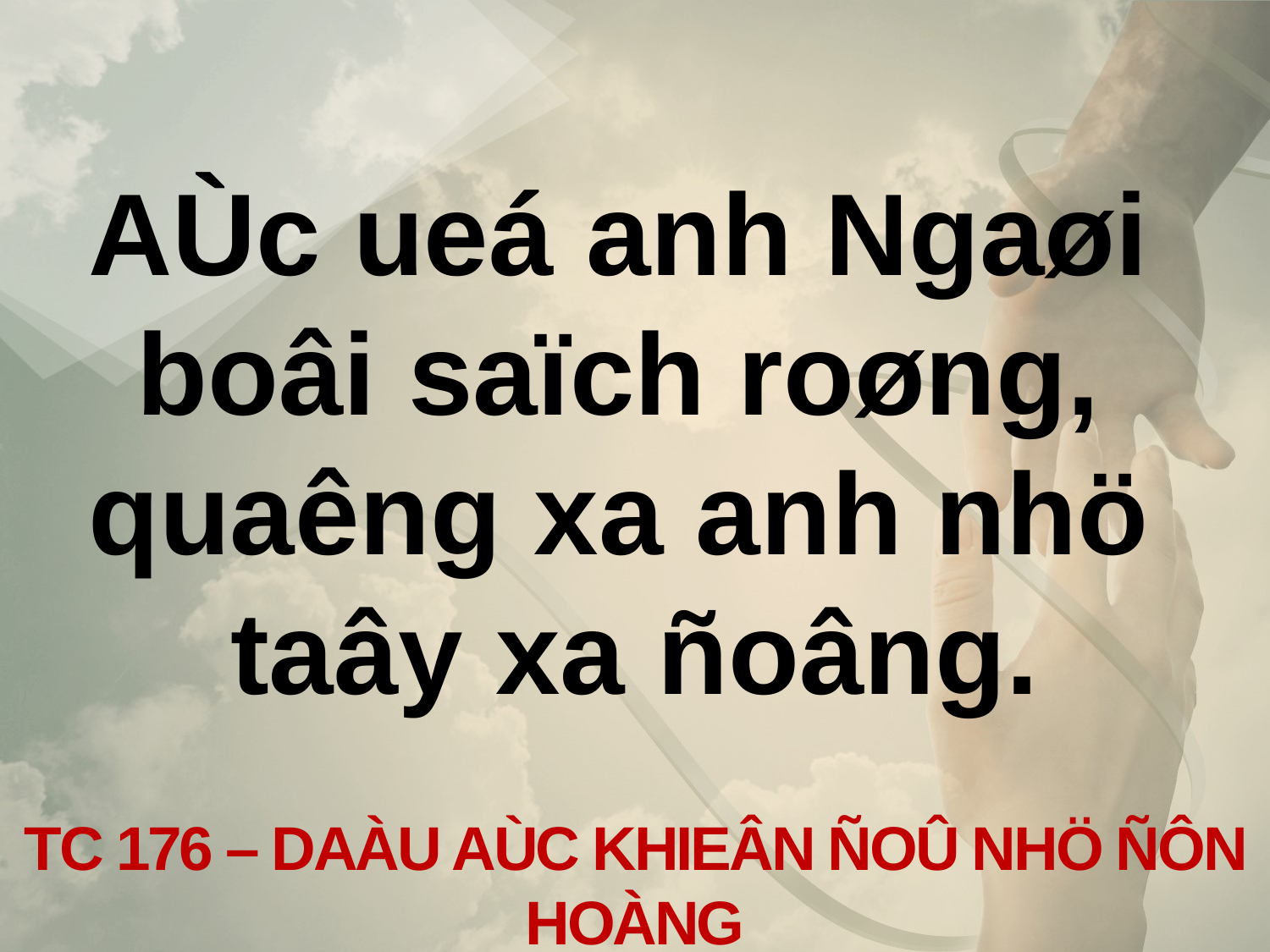

AÙc ueá anh Ngaøi
boâi saïch roøng,
quaêng xa anh nhö
taây xa ñoâng.
TC 176 – DAÀU AÙC KHIEÂN ÑOÛ NHÖ ÑÔN HOÀNG